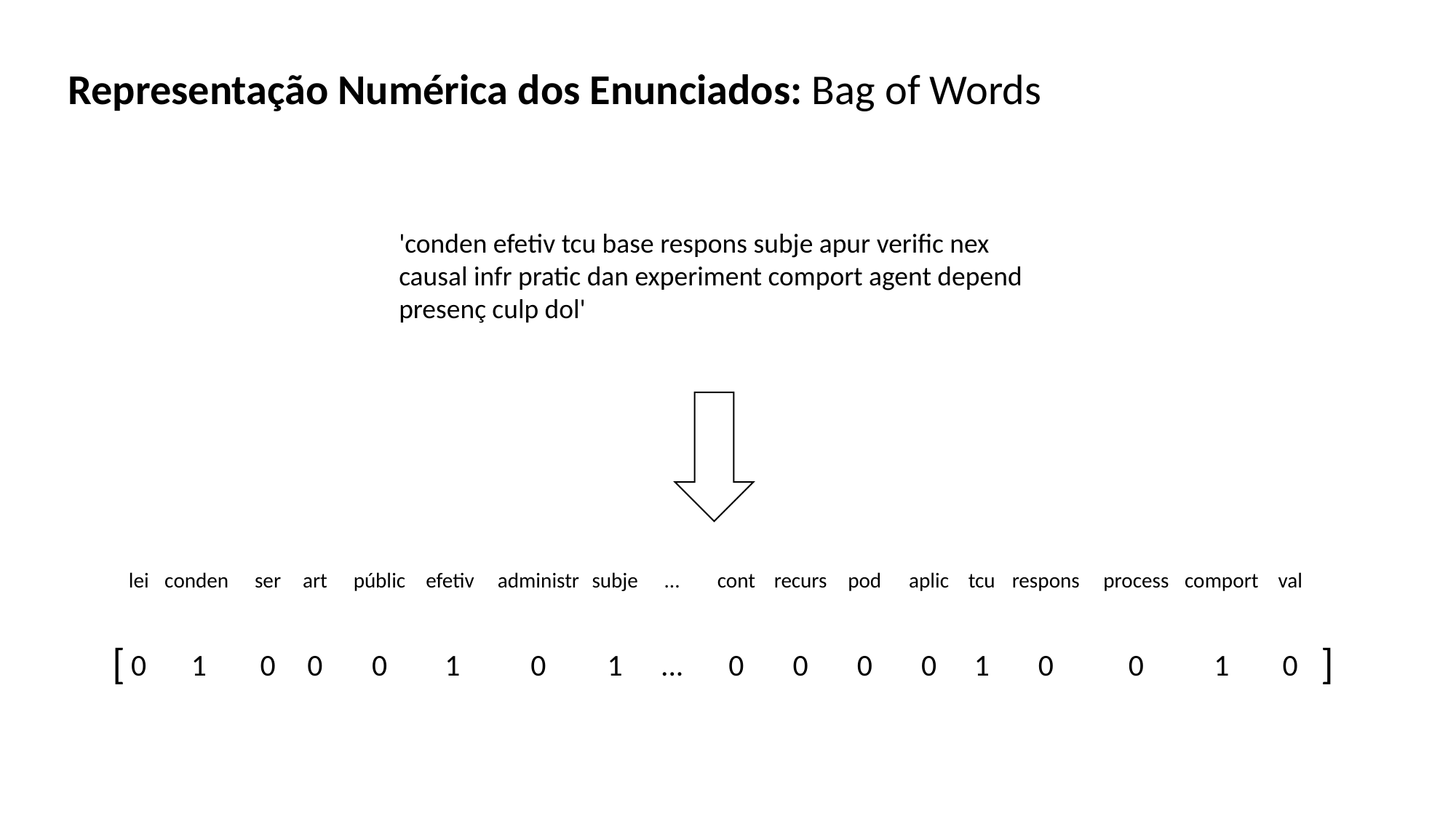

Representação Numérica dos Enunciados: Bag of Words
'conden efetiv tcu base respons subje apur verific nex causal infr pratic dan experiment comport agent depend presenç culp dol'

|  | lei | conden | ser | art | públic | efetiv | administr | subje | ... | cont | recurs | pod | aplic | tcu | respons | process | comport | val |  |
| --- | --- | --- | --- | --- | --- | --- | --- | --- | --- | --- | --- | --- | --- | --- | --- | --- | --- | --- | --- |
|  |  |  |  |  |  |  |  |  |  |  |  |  |  |  |  |  |  |  |  |
| [ | 0 | 1 | 0 | 0 | 0 | 1 | 0 | 1 | ... | 0 | 0 | 0 | 0 | 1 | 0 | 0 | 1 | 0 | ] |